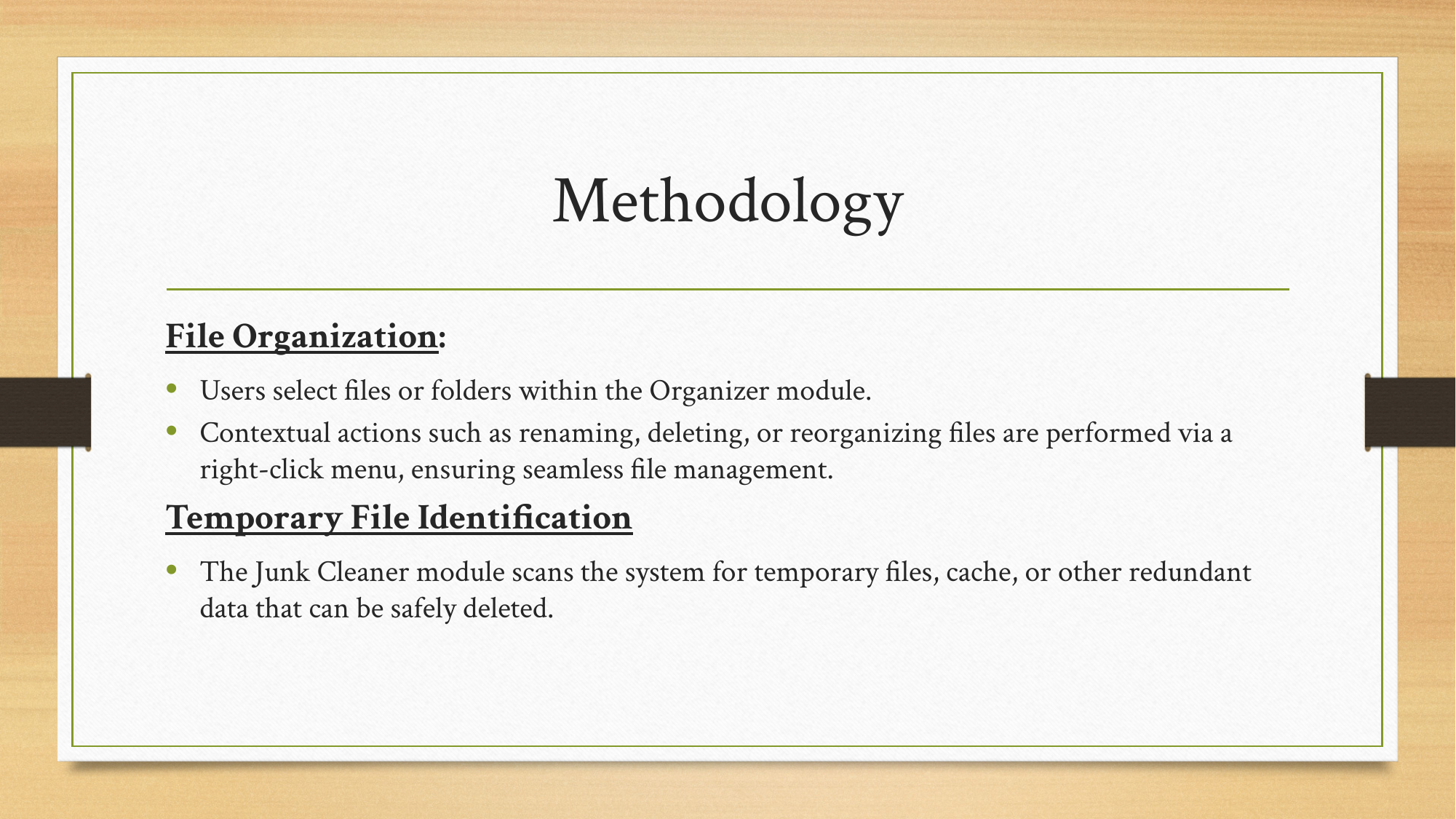

# Methodology
File Organization:
Users select files or folders within the Organizer module.
Contextual actions such as renaming, deleting, or reorganizing files are performed via a right-click menu, ensuring seamless file management.
Temporary File Identification
The Junk Cleaner module scans the system for temporary files, cache, or other redundant data that can be safely deleted.